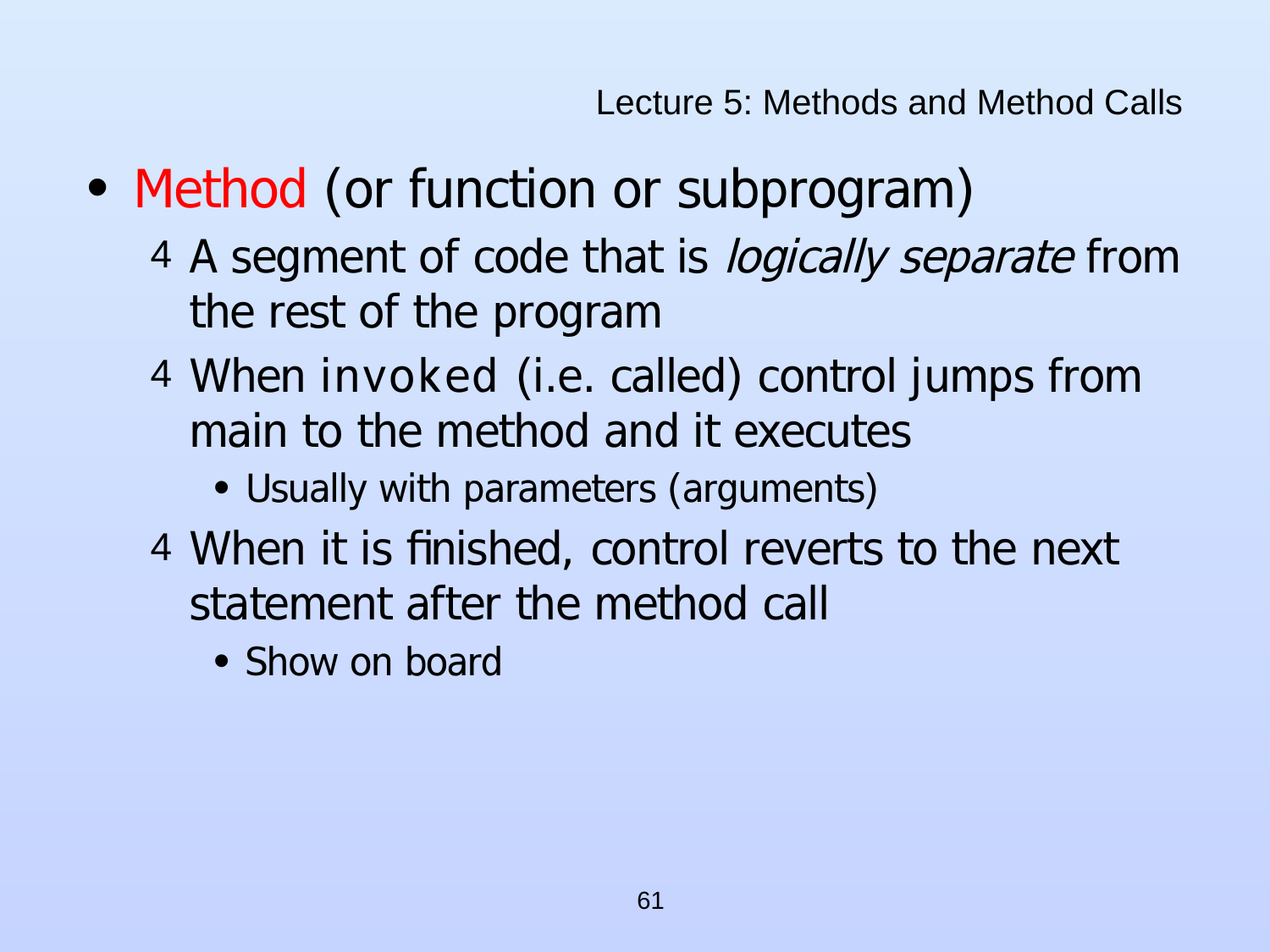

# Lecture 5: Methods and Method Calls
Method (or function or subprogram)
A segment of code that is logically separate from the rest of the program
When invoked (i.e. called) control jumps from main to the method and it executes
Usually with parameters (arguments)
When it is finished, control reverts to the next statement after the method call
Show on board
61